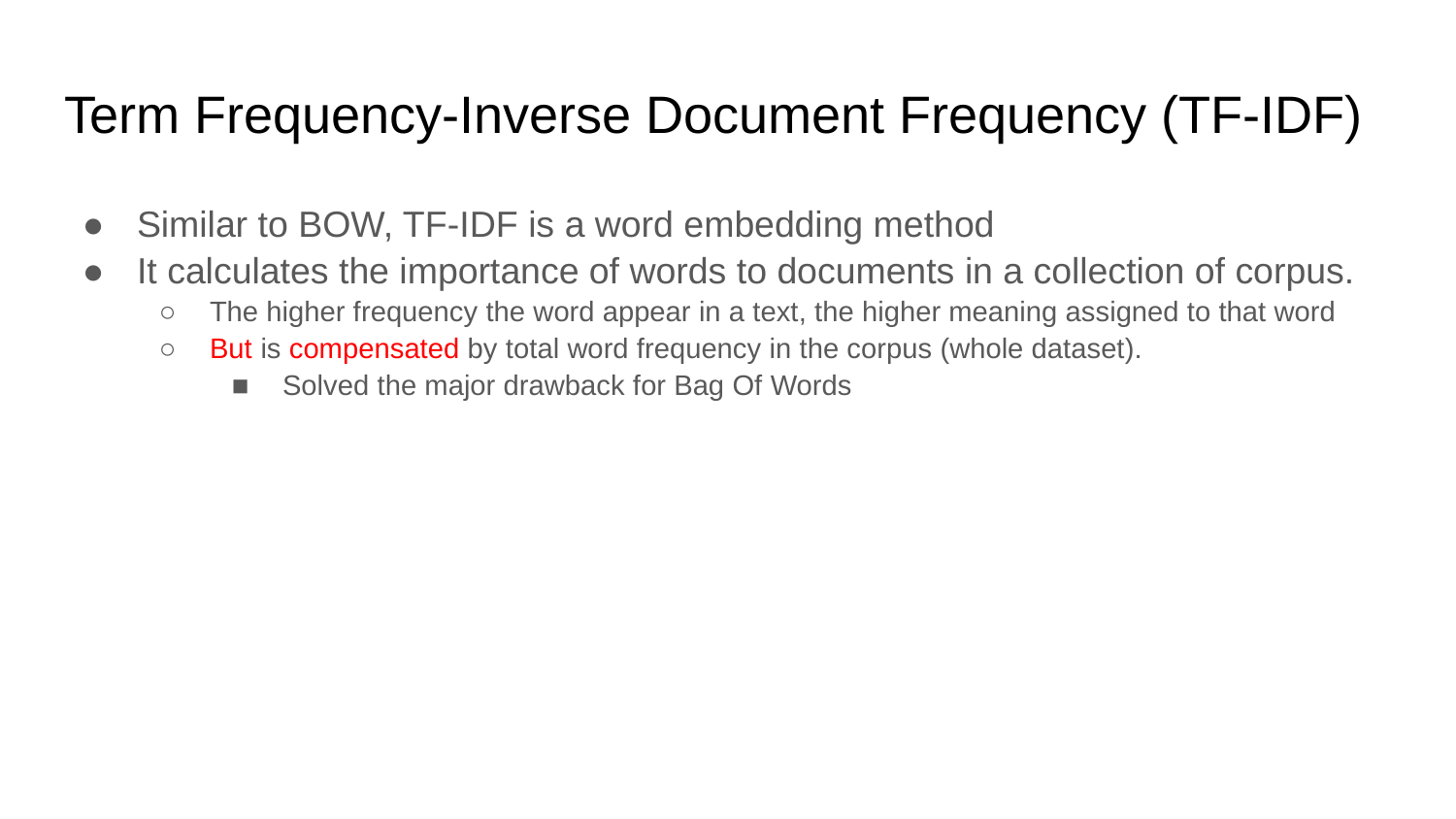

# Term Frequency-Inverse Document Frequency (TF-IDF)
Similar to BOW, TF-IDF is a word embedding method
It calculates the importance of words to documents in a collection of corpus.
The higher frequency the word appear in a text, the higher meaning assigned to that word
But is compensated by total word frequency in the corpus (whole dataset).
Solved the major drawback for Bag Of Words